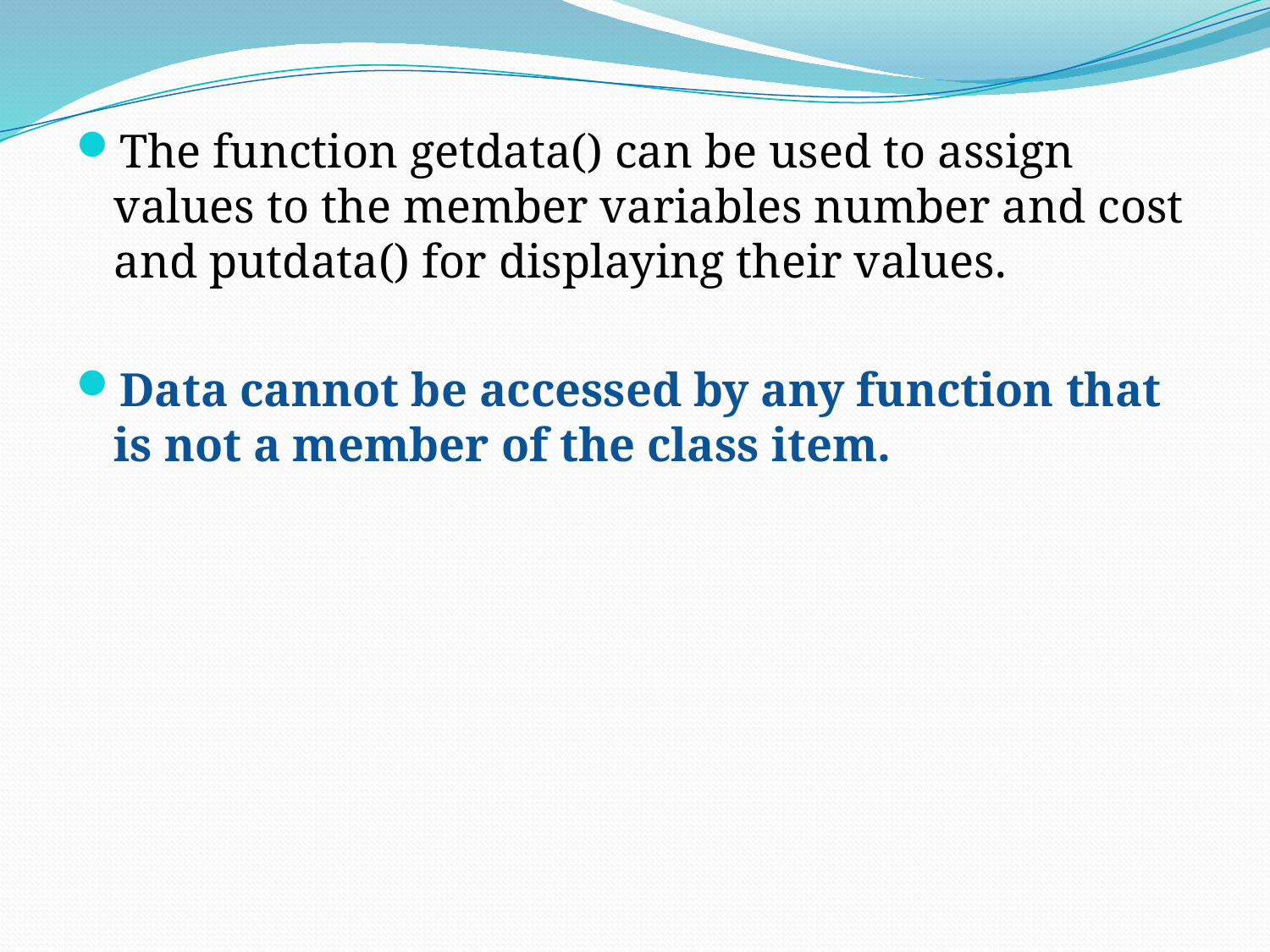

The function getdata() can be used to assign values to the member variables number and cost and putdata() for displaying their values.

Data cannot be accessed by any function that is not a member of the class item.